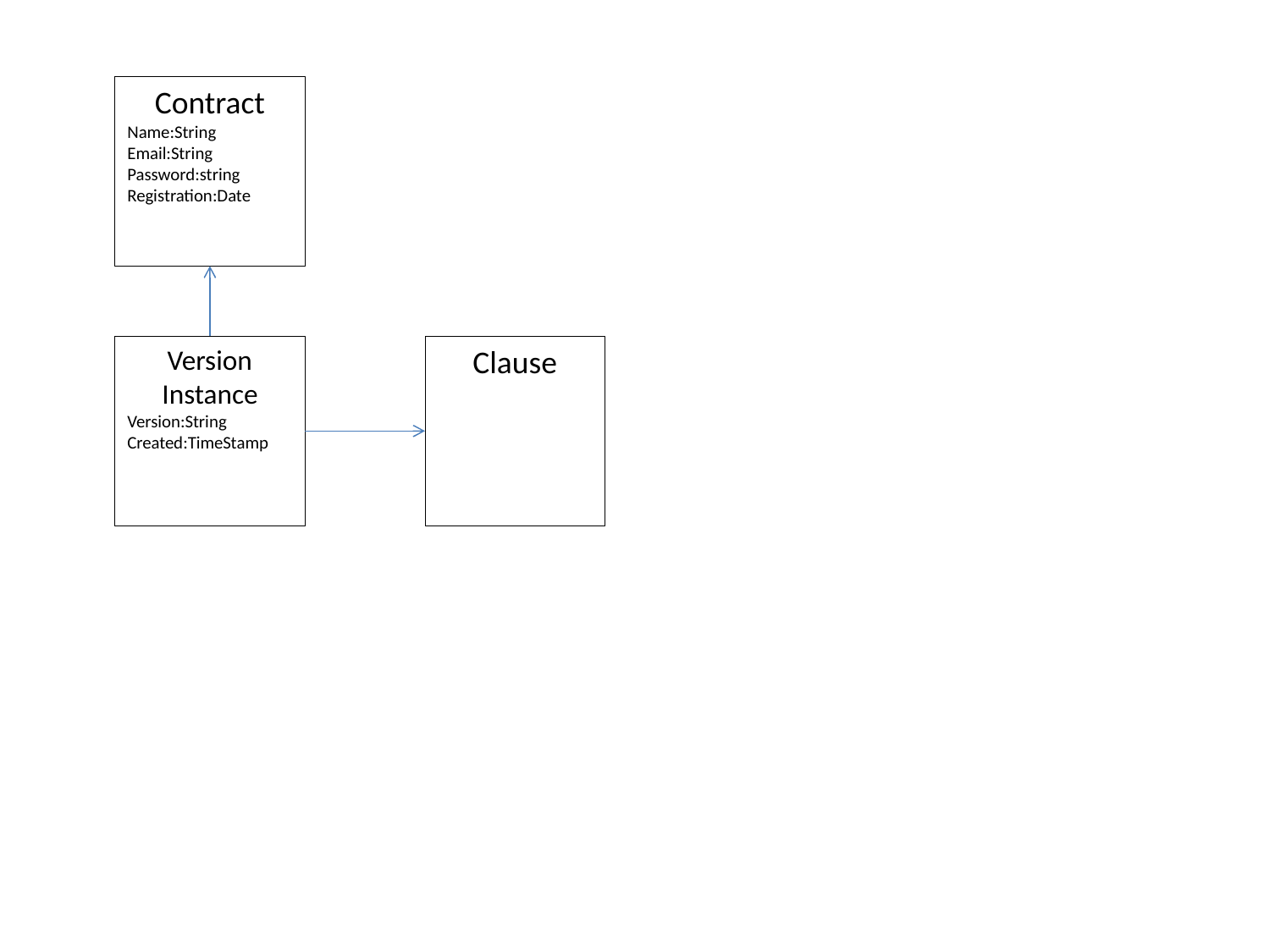

Contract
Name:String
Email:String
Password:string
Registration:Date
Version Instance
Version:String
Created:TimeStamp

Clause